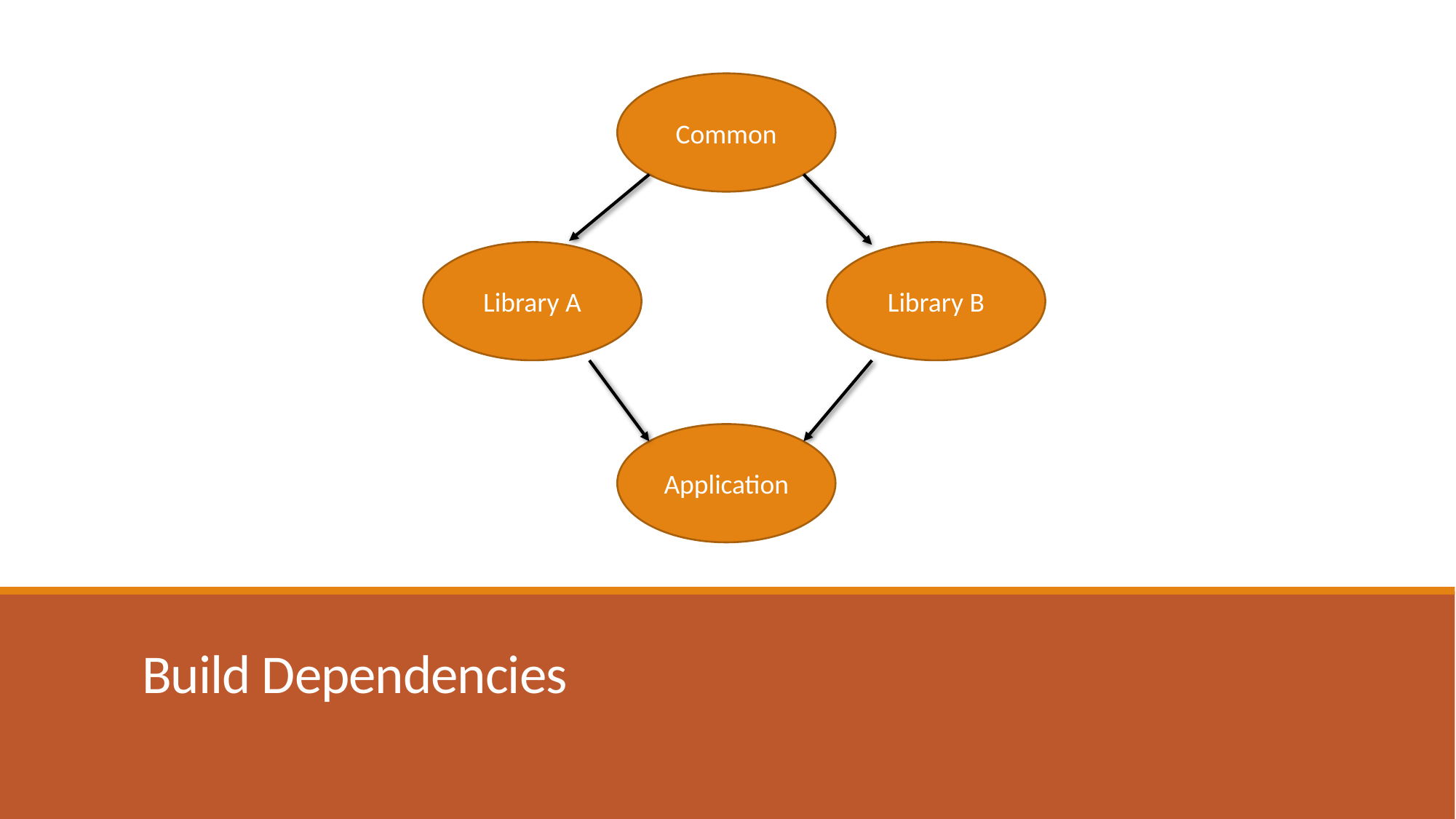

Common
Library A
Library B
Application
# Build Dependencies